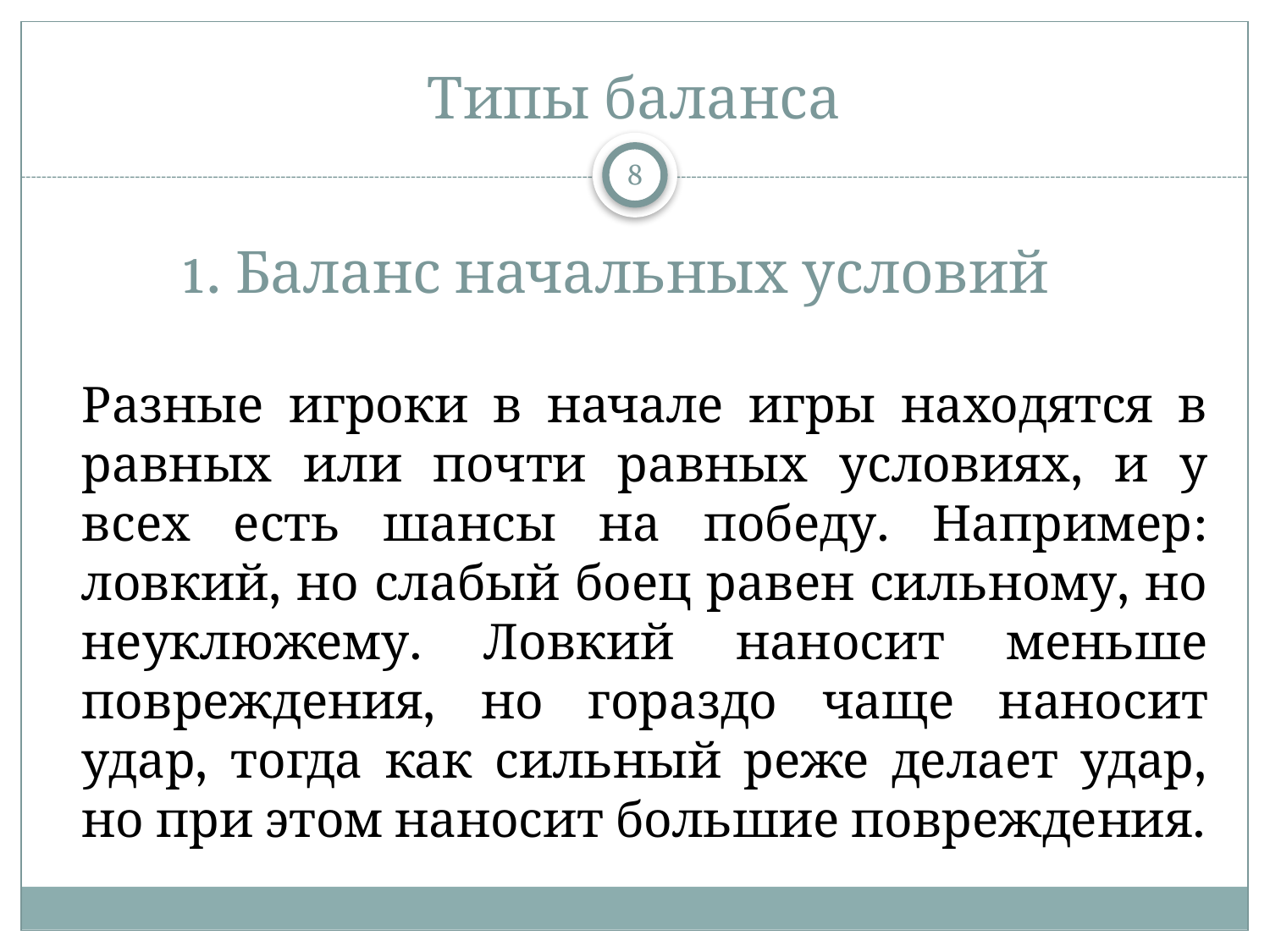

# Типы баланса
8
1. Баланс начальных условий
Разные игроки в начале игры находятся в равных или почти равных условиях, и у всех есть шансы на победу. Например: ловкий, но слабый боец равен сильному, но неуклюжему. Ловкий наносит меньше повреждения, но гораздо чаще наносит удар, тогда как сильный реже делает удар, но при этом наносит большие повреждения.